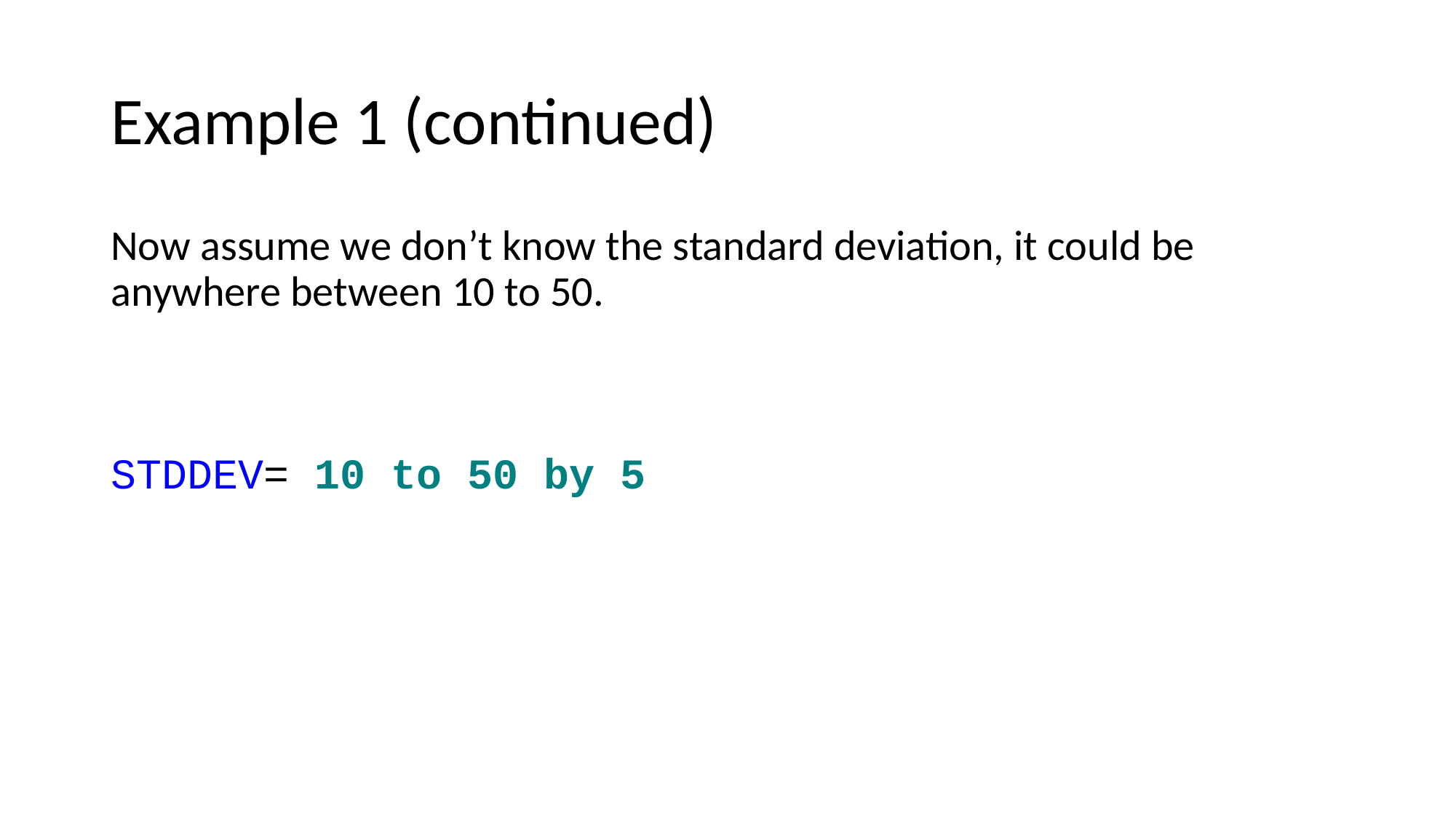

# Example 1 (continued)
Now assume we don’t know the standard deviation, it could be anywhere between 10 to 50.

STDDEV= 10 to 50 by 5